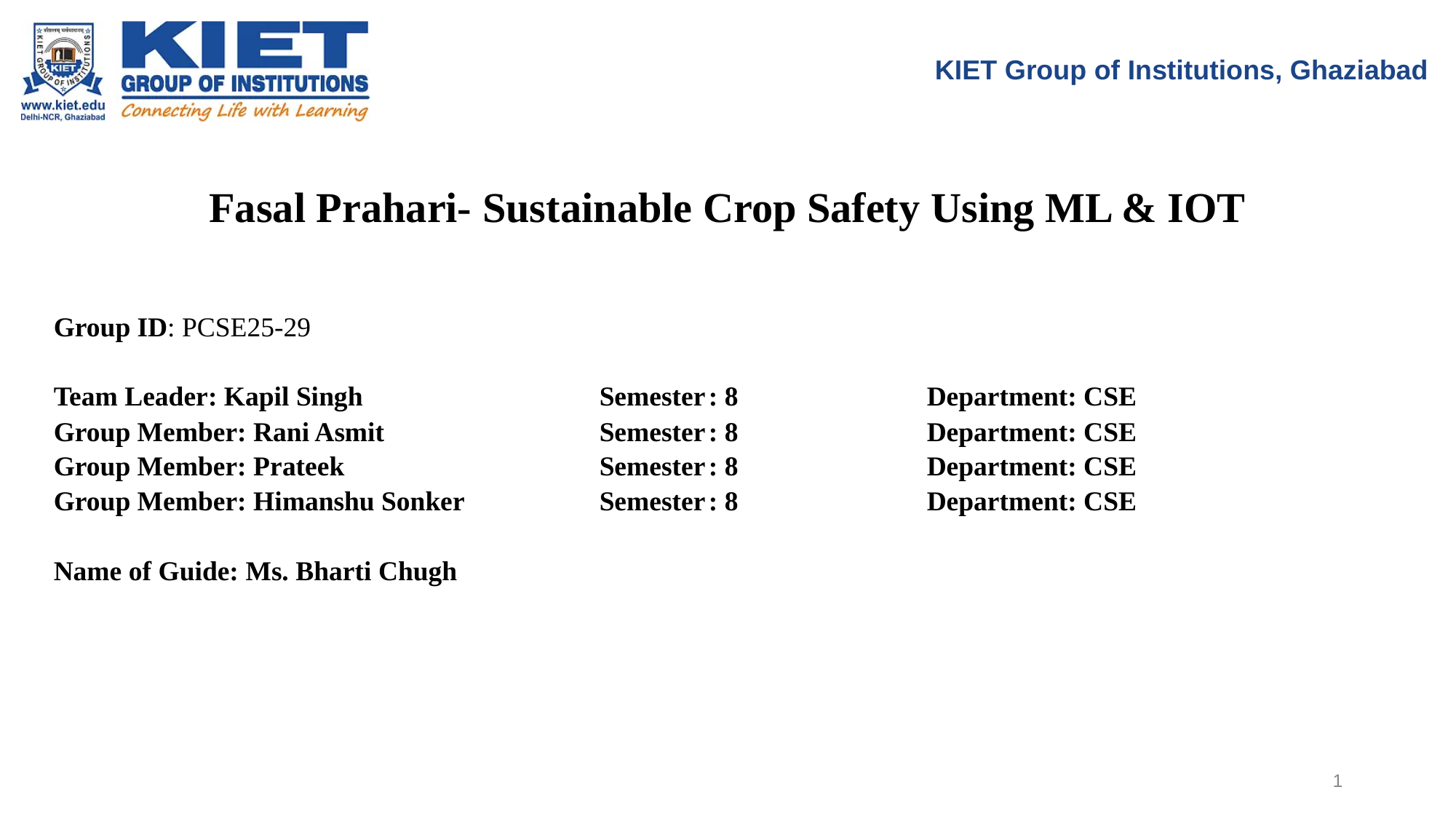

KIET Group of Institutions, Ghaziabad
Fasal Prahari- Sustainable Crop Safety Using ML & IOT
Group ID: PCSE25-29

Team Leader: Kapil Singh			Semester	: 8		Department: CSE
Group Member: Rani Asmit		Semester	: 8		Department: CSE
Group Member: Prateek			Semester	: 8		Department: CSE
Group Member: Himanshu Sonker		Semester	: 8		Department: CSE

Name of Guide: Ms. Bharti Chugh

1